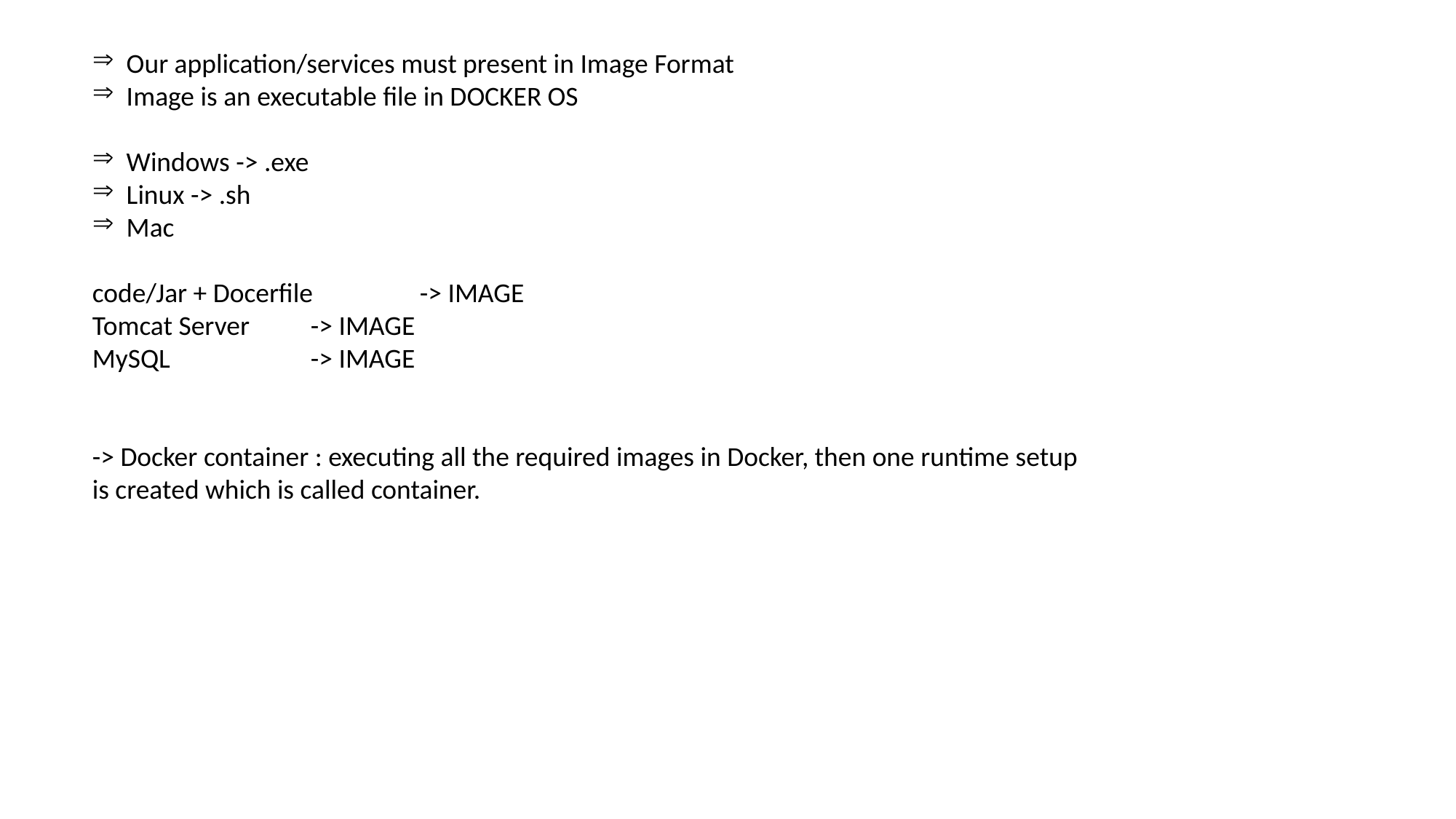

Our application/services must present in Image Format
Image is an executable file in DOCKER OS

Windows -> .exe
Linux -> .sh
Mac

code/Jar + Docerfile	-> IMAGE
Tomcat Server 	-> IMAGE
MySQL 		-> IMAGE

-> Docker container : executing all the required images in Docker, then one runtime setup is created which is called container.